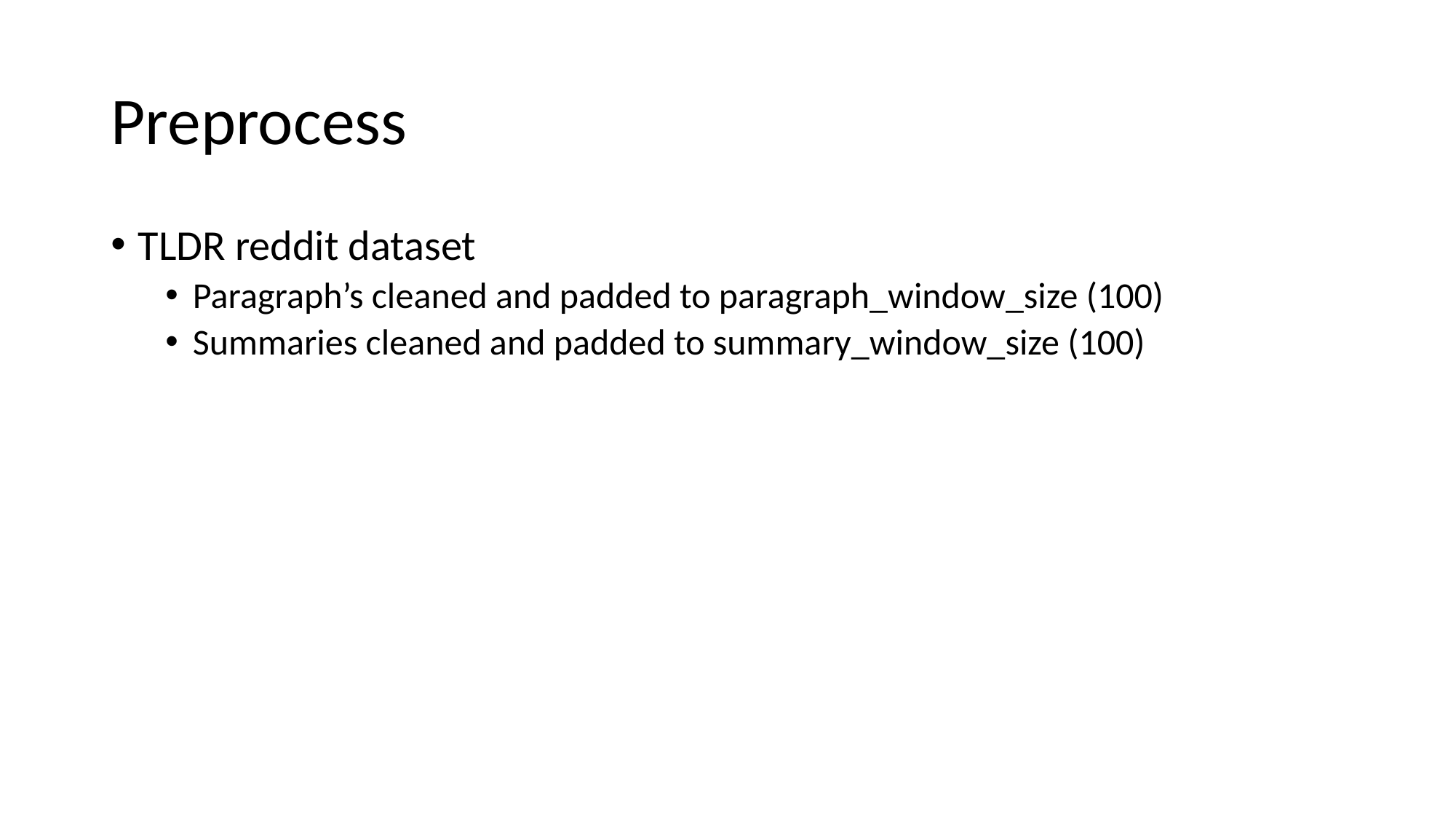

# Preprocess
TLDR reddit dataset
Paragraph’s cleaned and padded to paragraph_window_size (100)
Summaries cleaned and padded to summary_window_size (100)